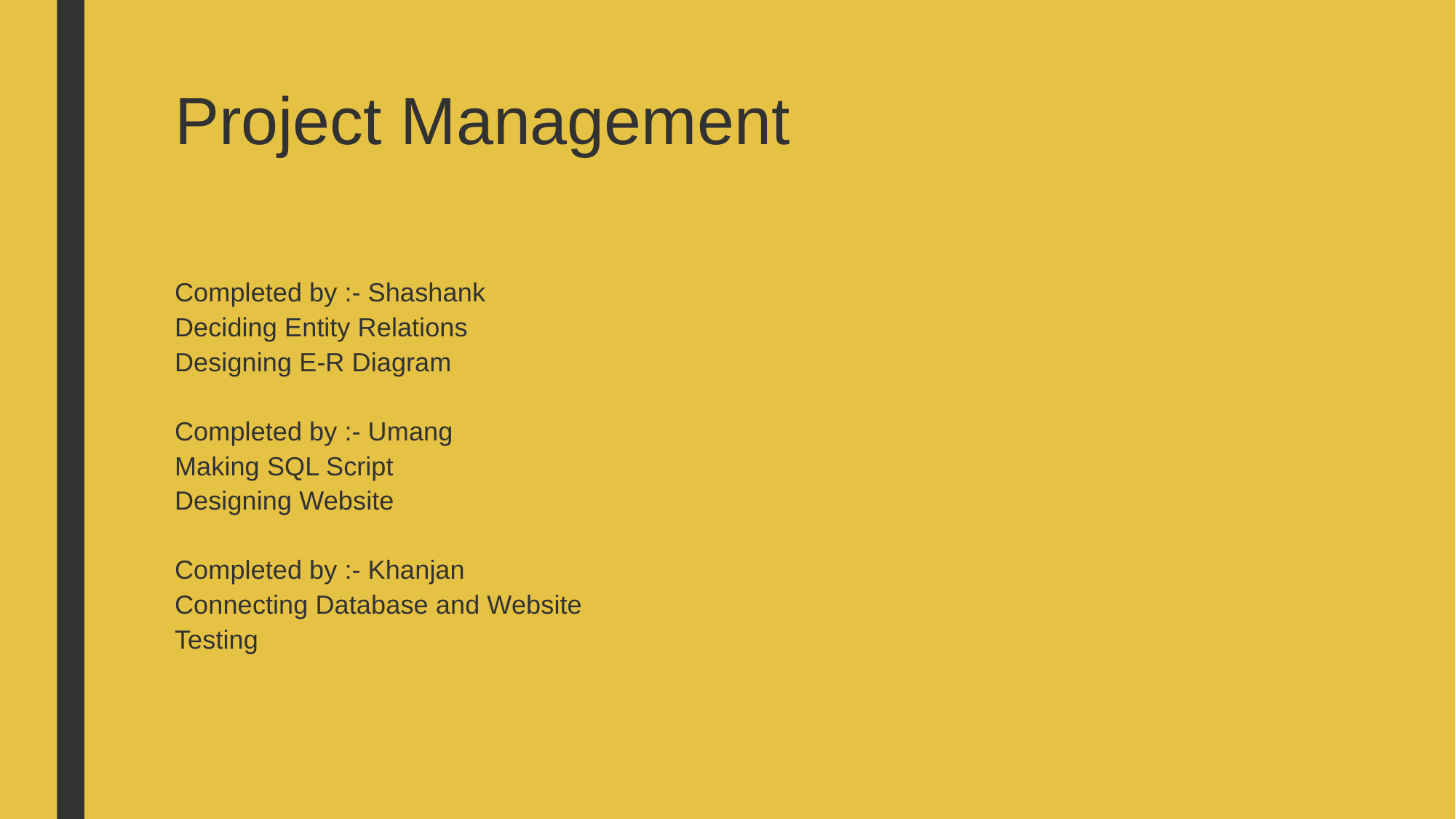

# Project Management
Completed by :- Shashank
Deciding Entity Relations
Designing E-R Diagram

Completed by :- Umang
Making SQL Script
Designing Website

Completed by :- Khanjan
Connecting Database and Website
Testing